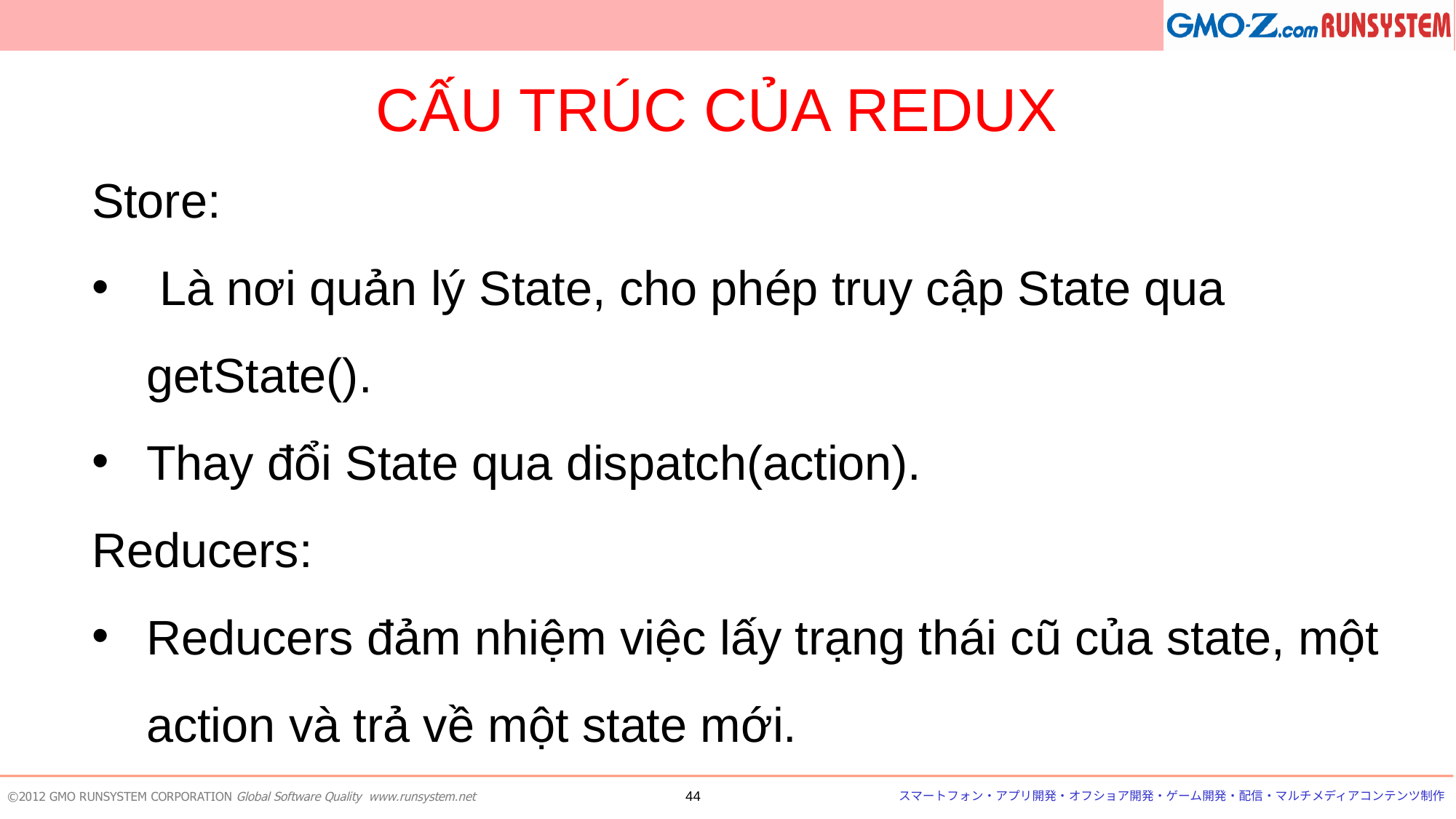

# CẤU TRÚC CỦA REDUX
Store:
 Là nơi quản lý State, cho phép truy cập State qua getState().
Thay đổi State qua dispatch(action).
Reducers:
Reducers đảm nhiệm việc lấy trạng thái cũ của state, một action và trả về một state mới.